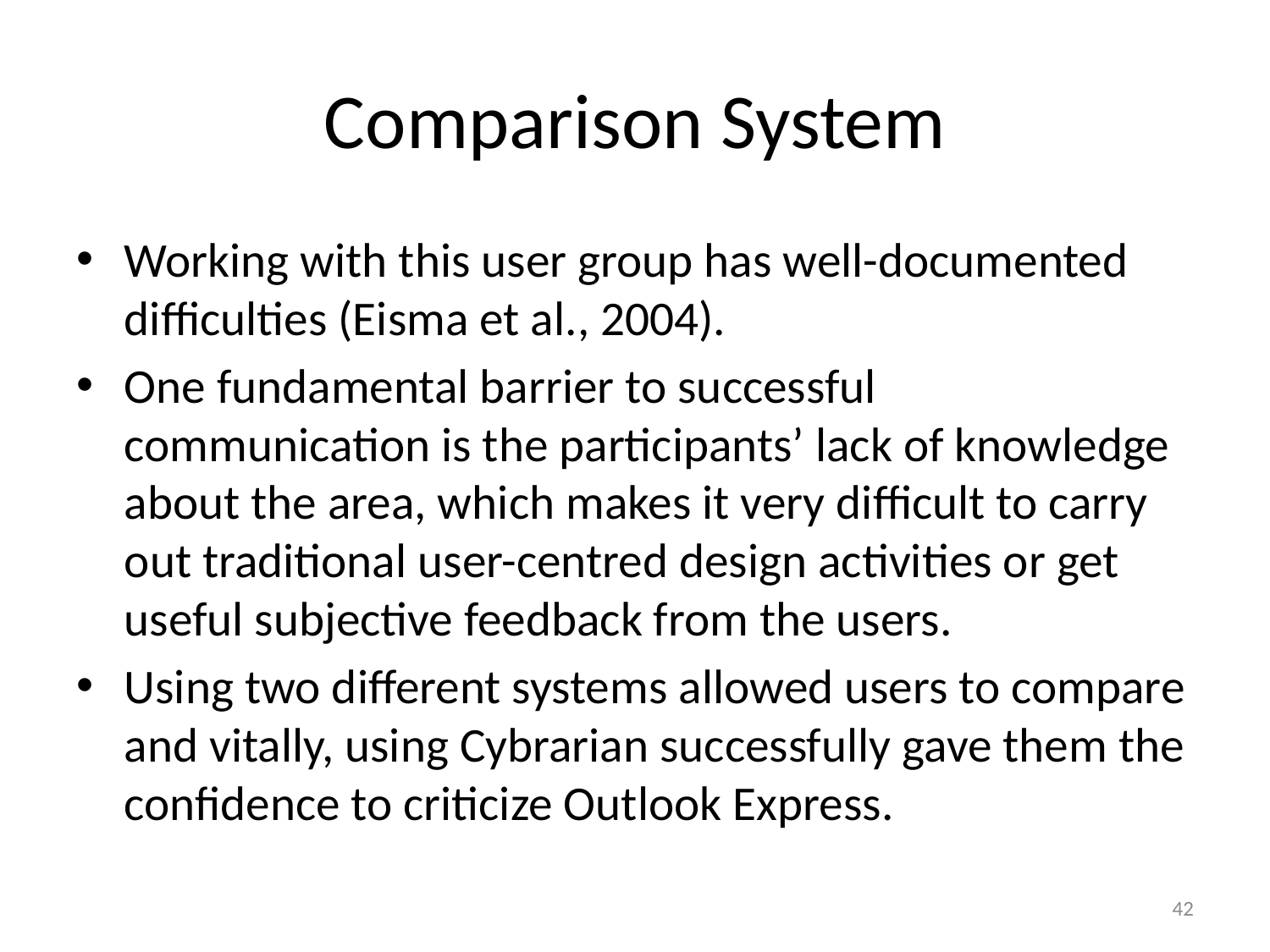

# Comparison System
Working with this user group has well-documented difficulties (Eisma et al., 2004).
One fundamental barrier to successful communication is the participants’ lack of knowledge about the area, which makes it very difficult to carry out traditional user-centred design activities or get useful subjective feedback from the users.
Using two different systems allowed users to compare and vitally, using Cybrarian successfully gave them the confidence to criticize Outlook Express.
42